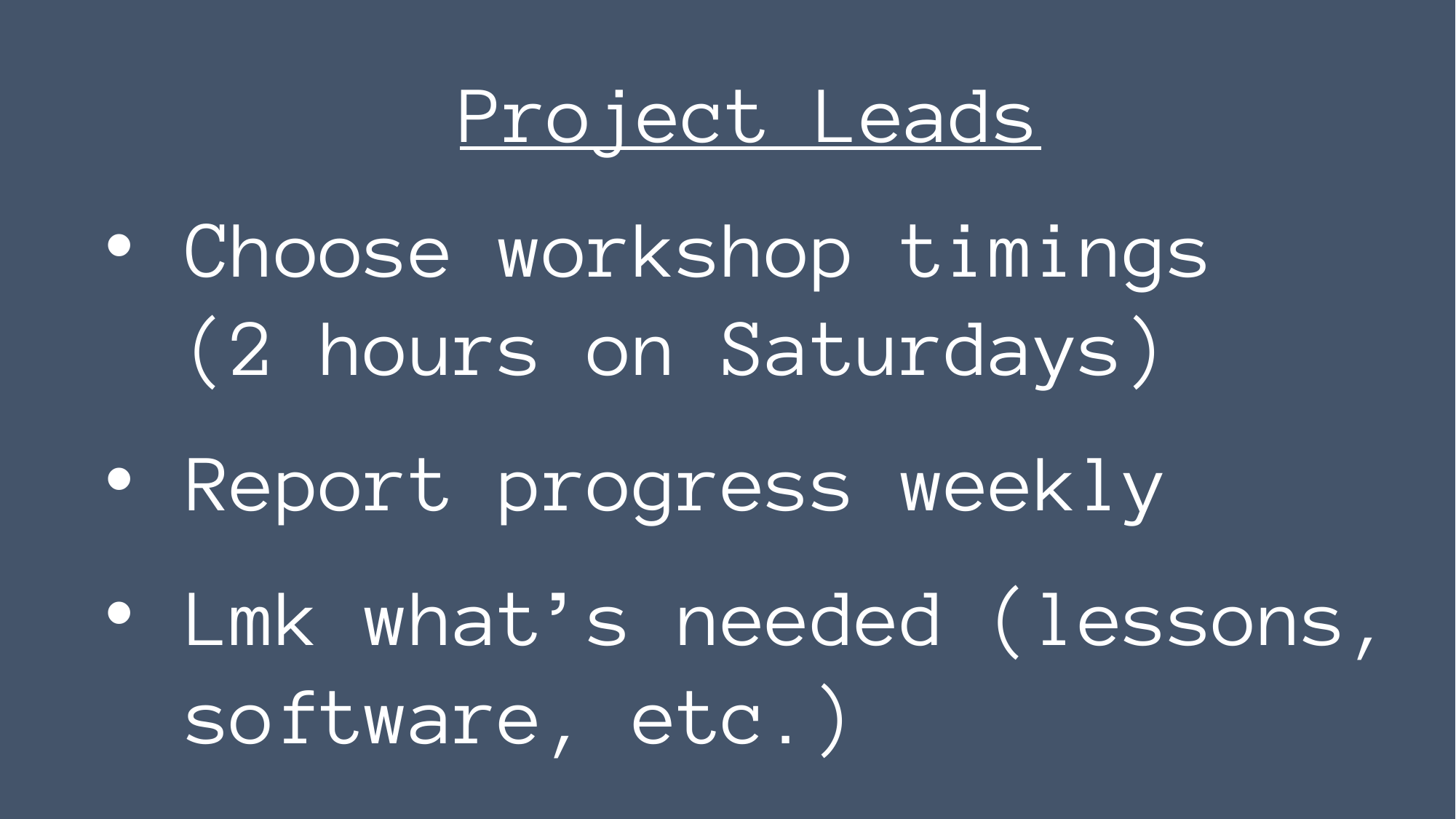

Project Leads
Choose workshop timings (2 hours on Saturdays)
Report progress weekly
Lmk what’s needed (lessons, software, etc.)